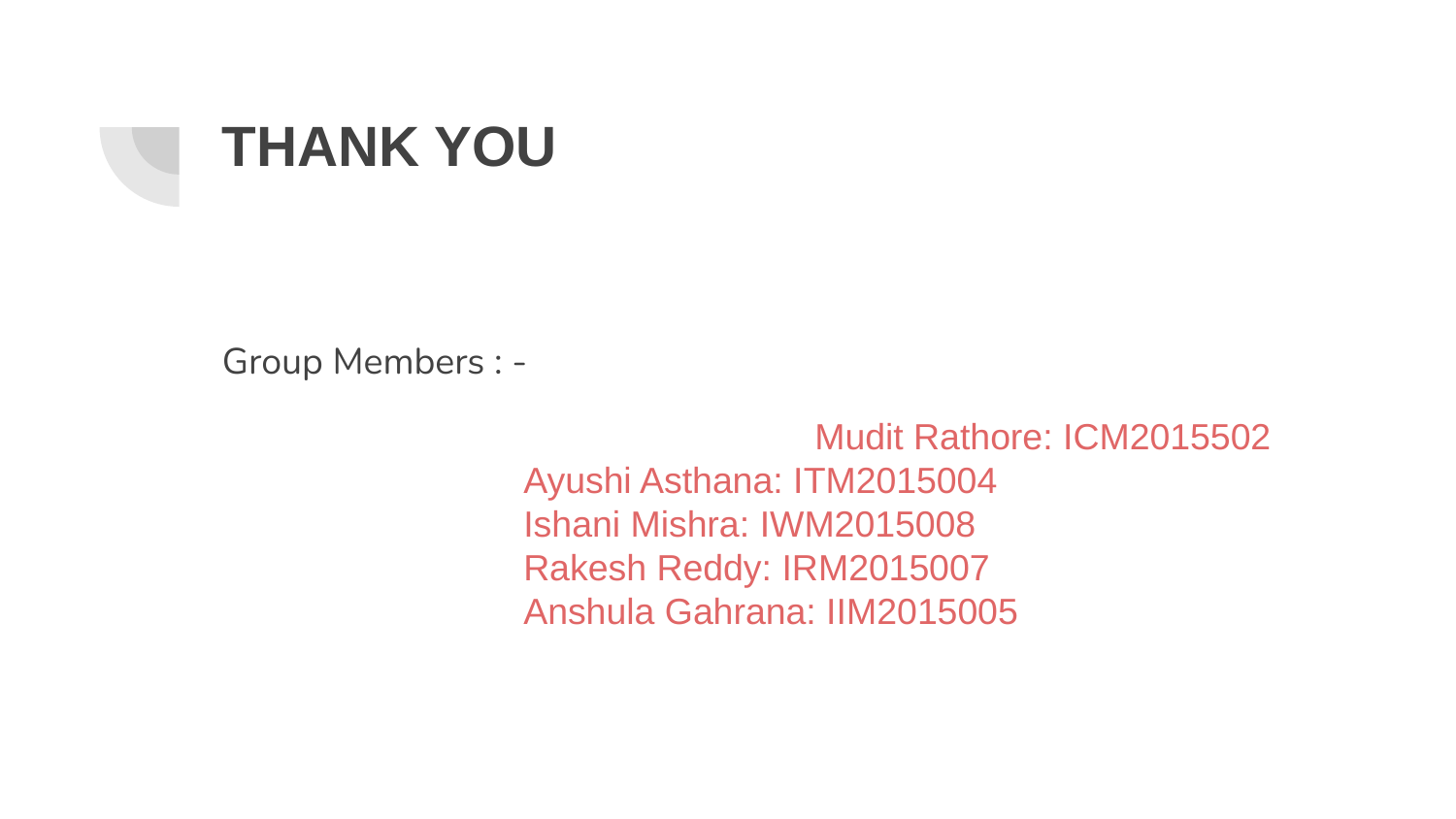

# THANK YOU
Group Members : -
 				 Mudit Rathore: ICM2015502
 Ayushi Asthana: ITM2015004
 Ishani Mishra: IWM2015008
 Rakesh Reddy: IRM2015007
 Anshula Gahrana: IIM2015005